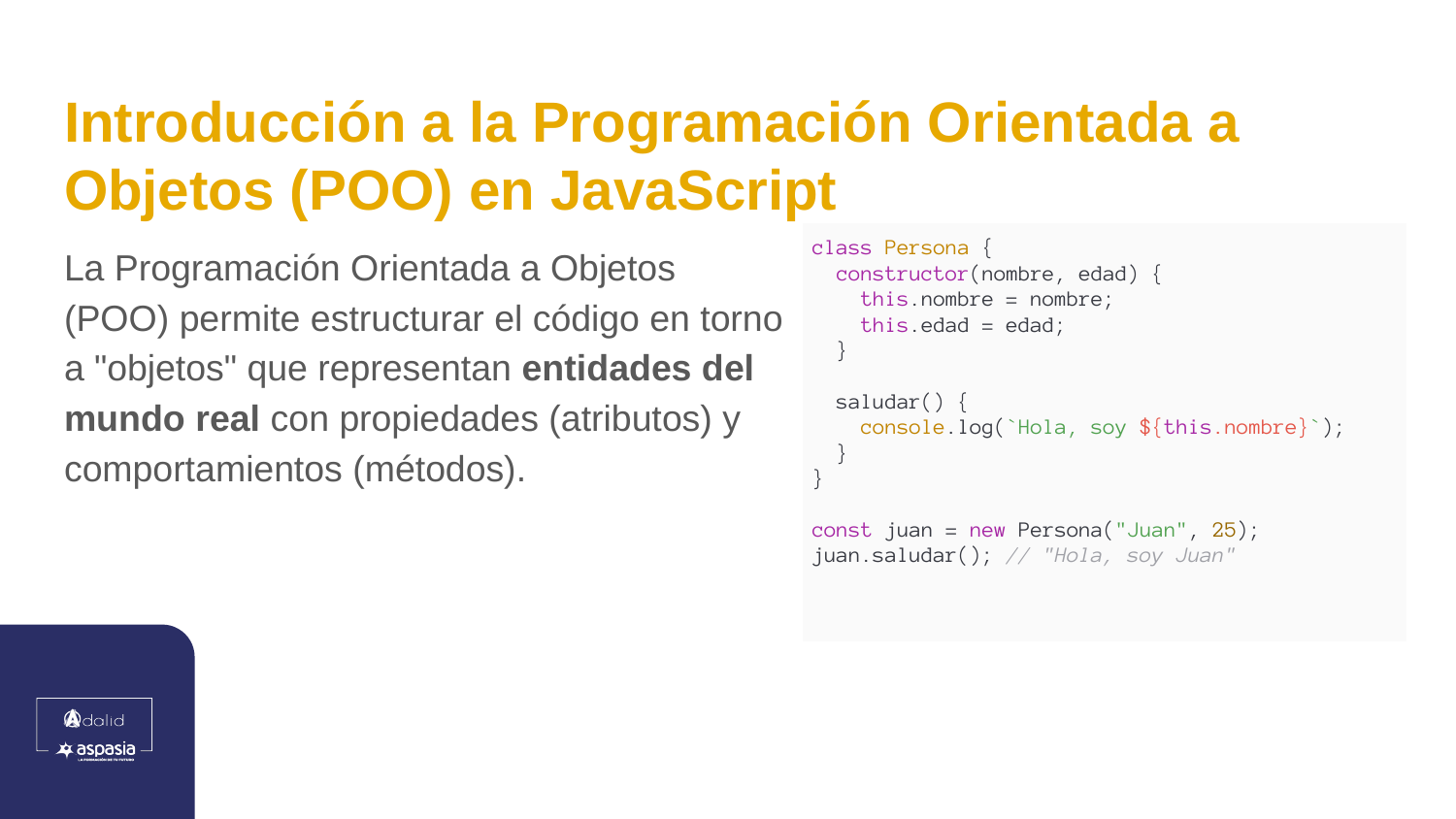

# Introducción a la Programación Orientada a Objetos (POO) en JavaScript
La Programación Orientada a Objetos (POO) permite estructurar el código en torno a "objetos" que representan entidades del mundo real con propiedades (atributos) y comportamientos (métodos).
| class Persona { constructor(nombre, edad) { this.nombre = nombre; this.edad = edad; } saludar() { console.log(`Hola, soy ${this.nombre}`); } } const juan = new Persona("Juan", 25); juan.saludar(); // "Hola, soy Juan" |
| --- |